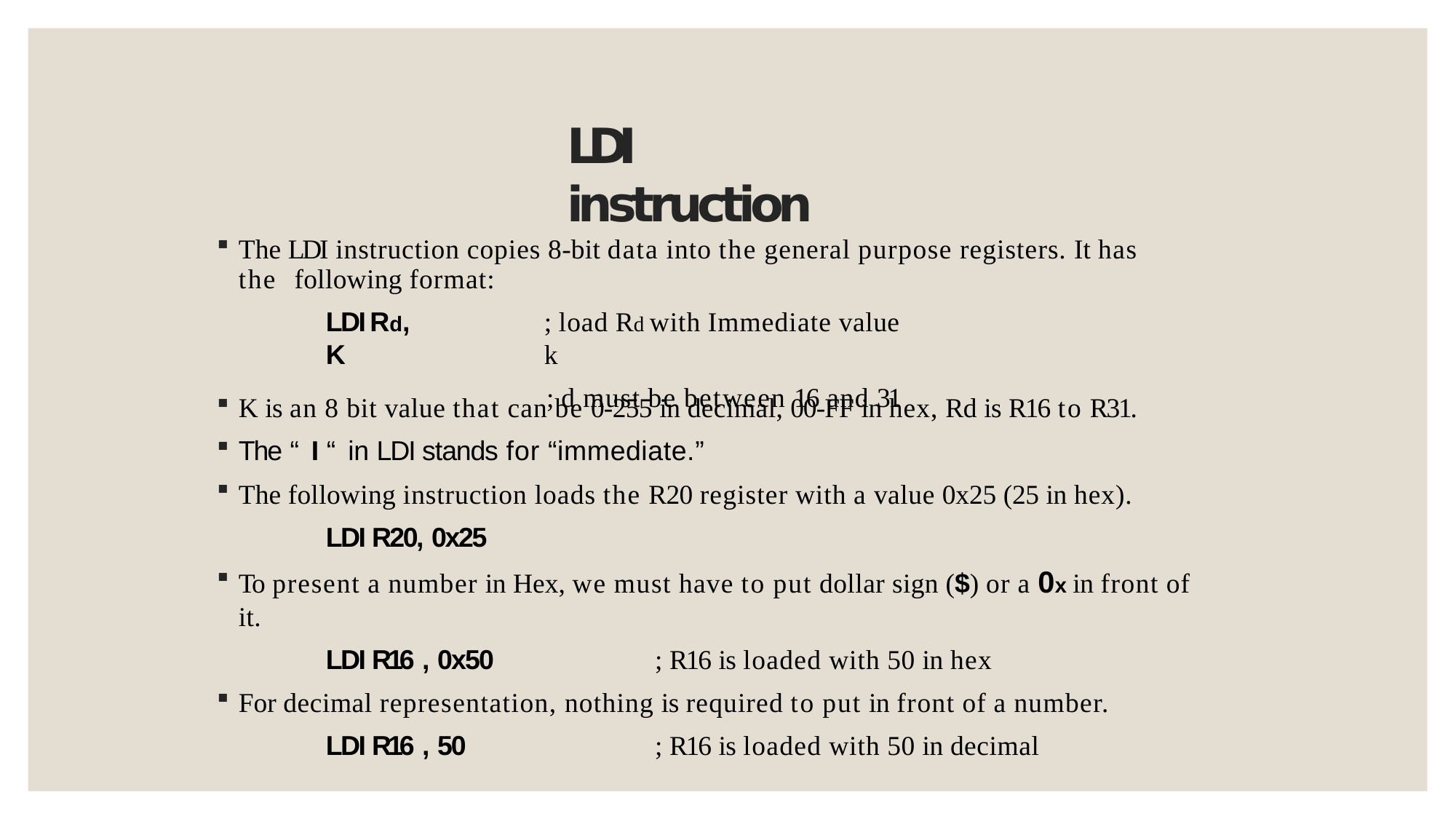

# LDI instruction
The LDI instruction copies 8-bit data into the general purpose registers. It has the  following format:
; load Rd with Immediate value k
; d must be between 16 and 31
LDI Rd, K
K is an 8 bit value that can be 0-255 in decimal, 00-FF in hex, Rd is R16 to R31.
The “ I “ in LDI stands for “immediate.”
The following instruction loads the R20 register with a value 0x25 (25 in hex).
LDI R20, 0x25
To present a number in Hex, we must have to put dollar sign ($) or a 0x in front of it.
LDI R16 , 0x50	; R16 is loaded with 50 in hex
For decimal representation, nothing is required to put in front of a number.
LDI R16 , 50	; R16 is loaded with 50 in decimal